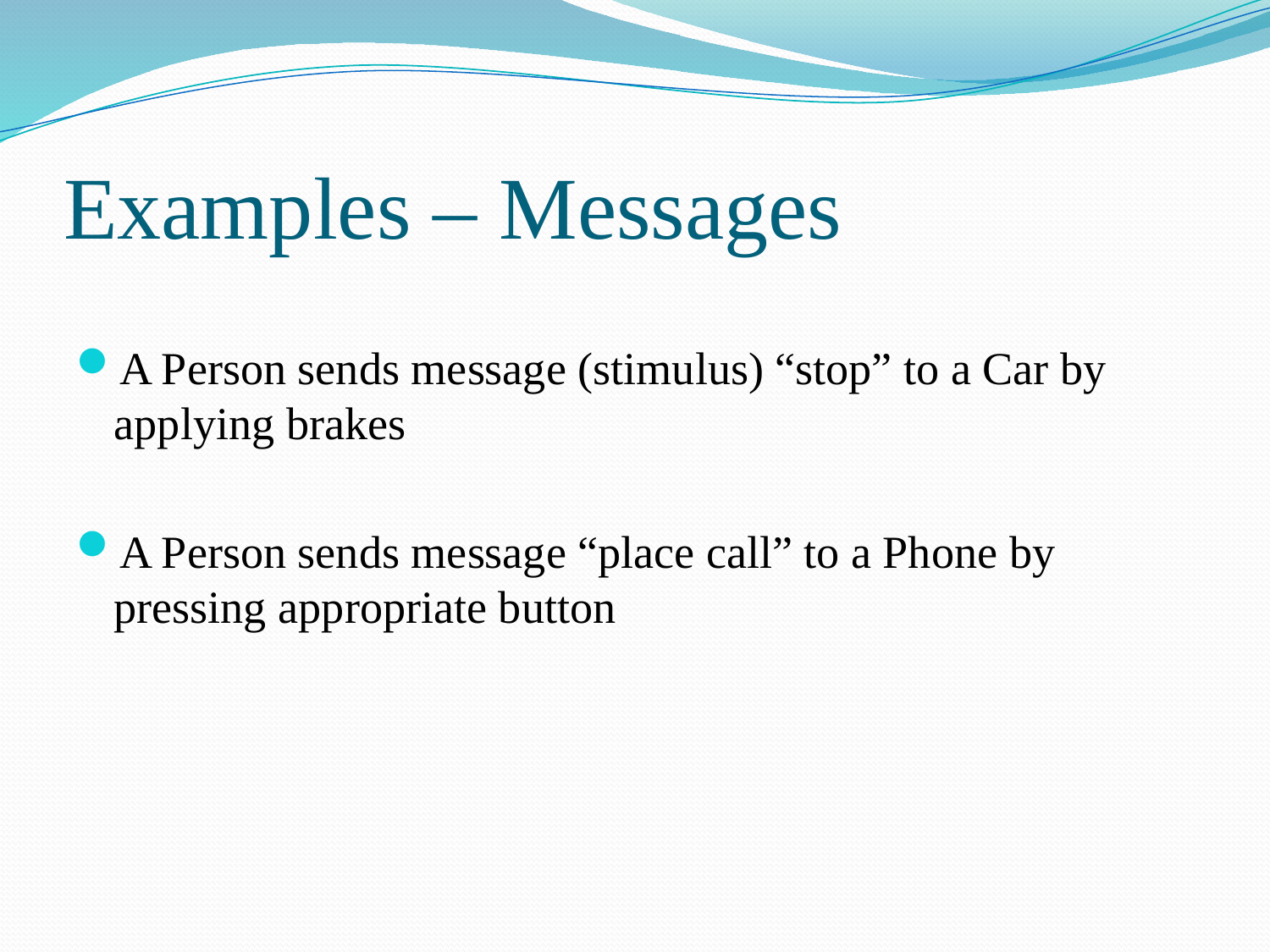

# Examples – Messages

A Person sends message (stimulus) “stop” to a Car by applying brakes

A Person sends message “place call” to a Phone by pressing appropriate button